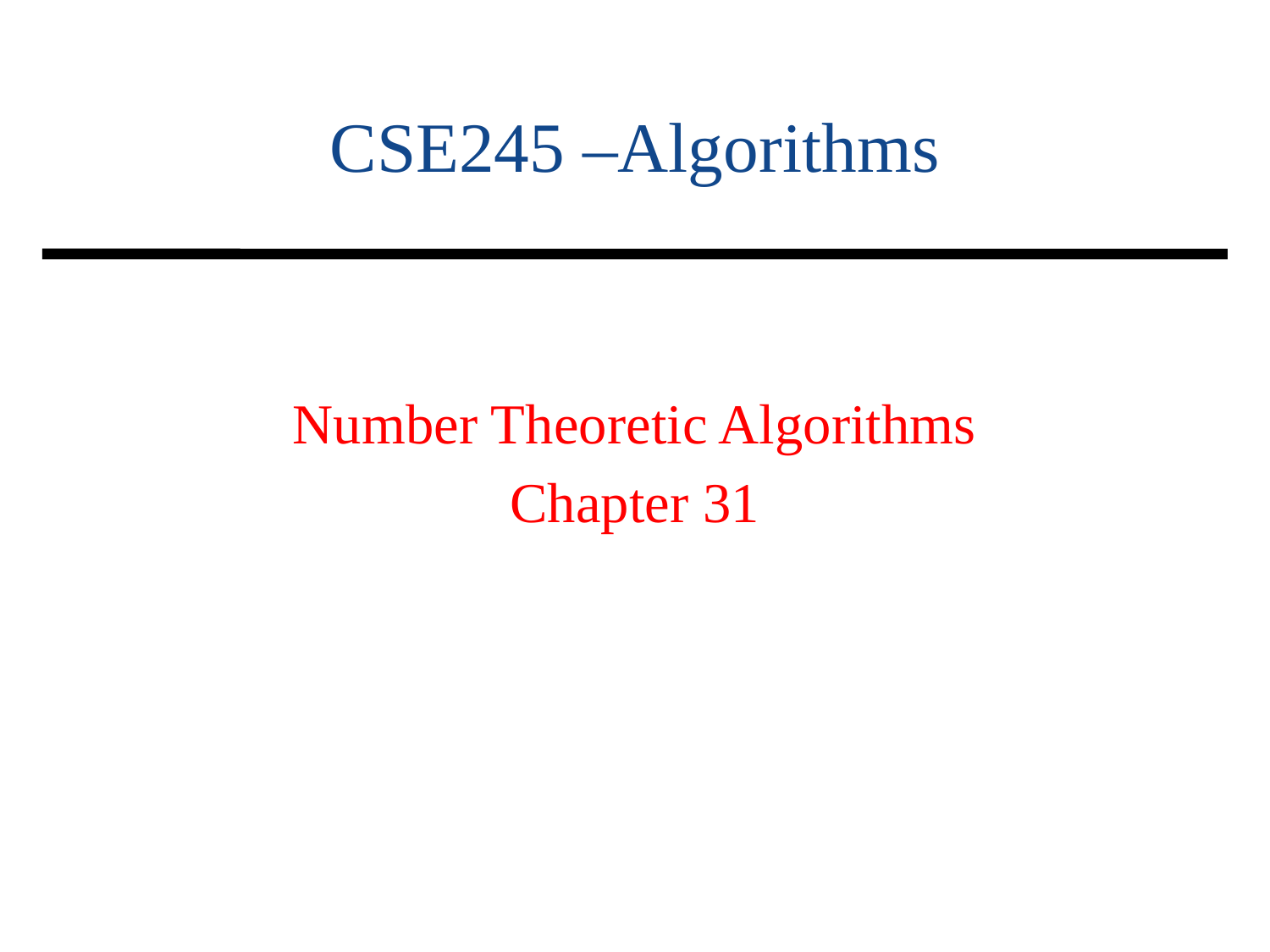

# CSE245 –Algorithms

Number Theoretic Algorithms
Chapter 31